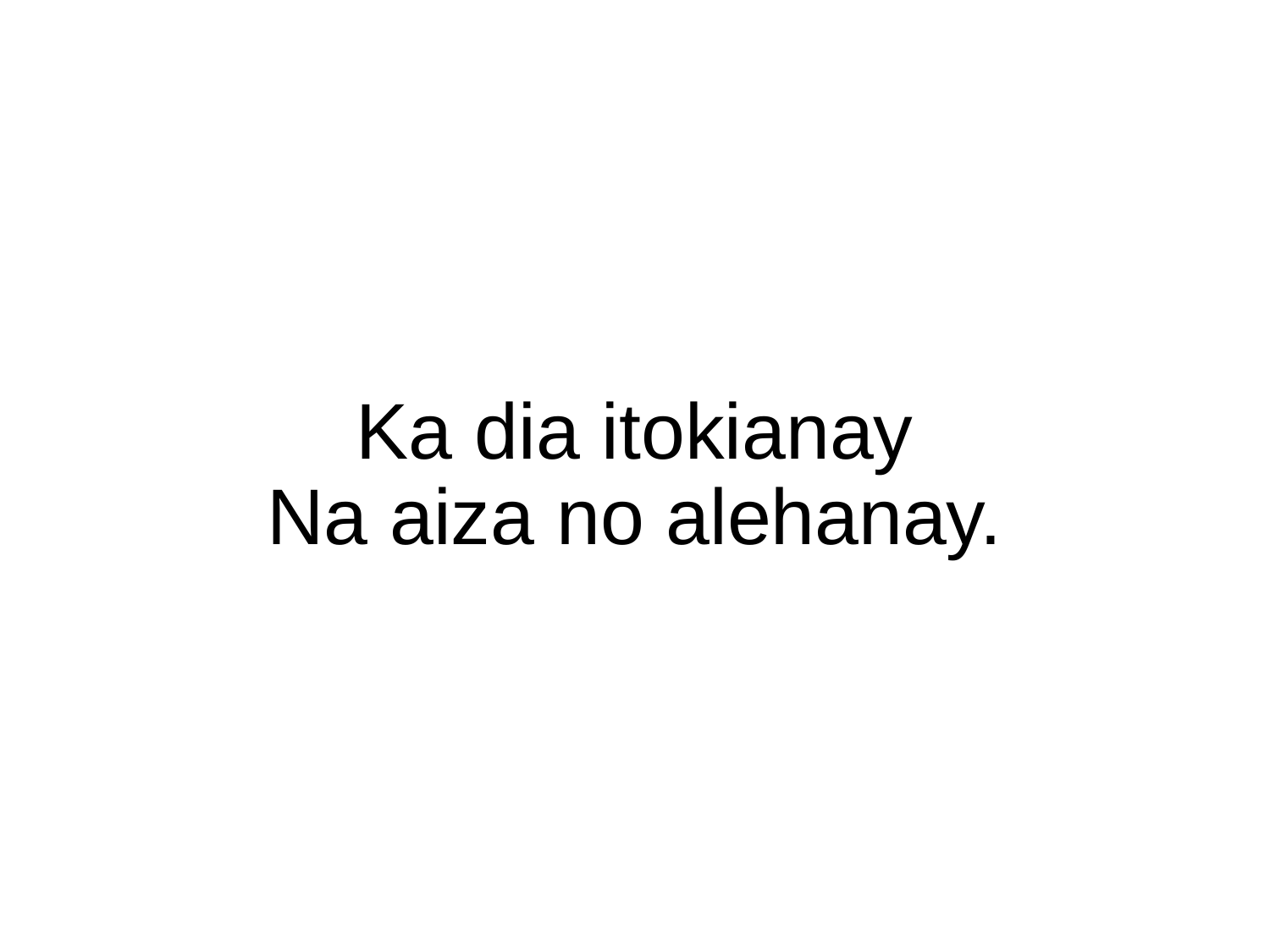

Ka dia itokianay
Na aiza no alehanay.